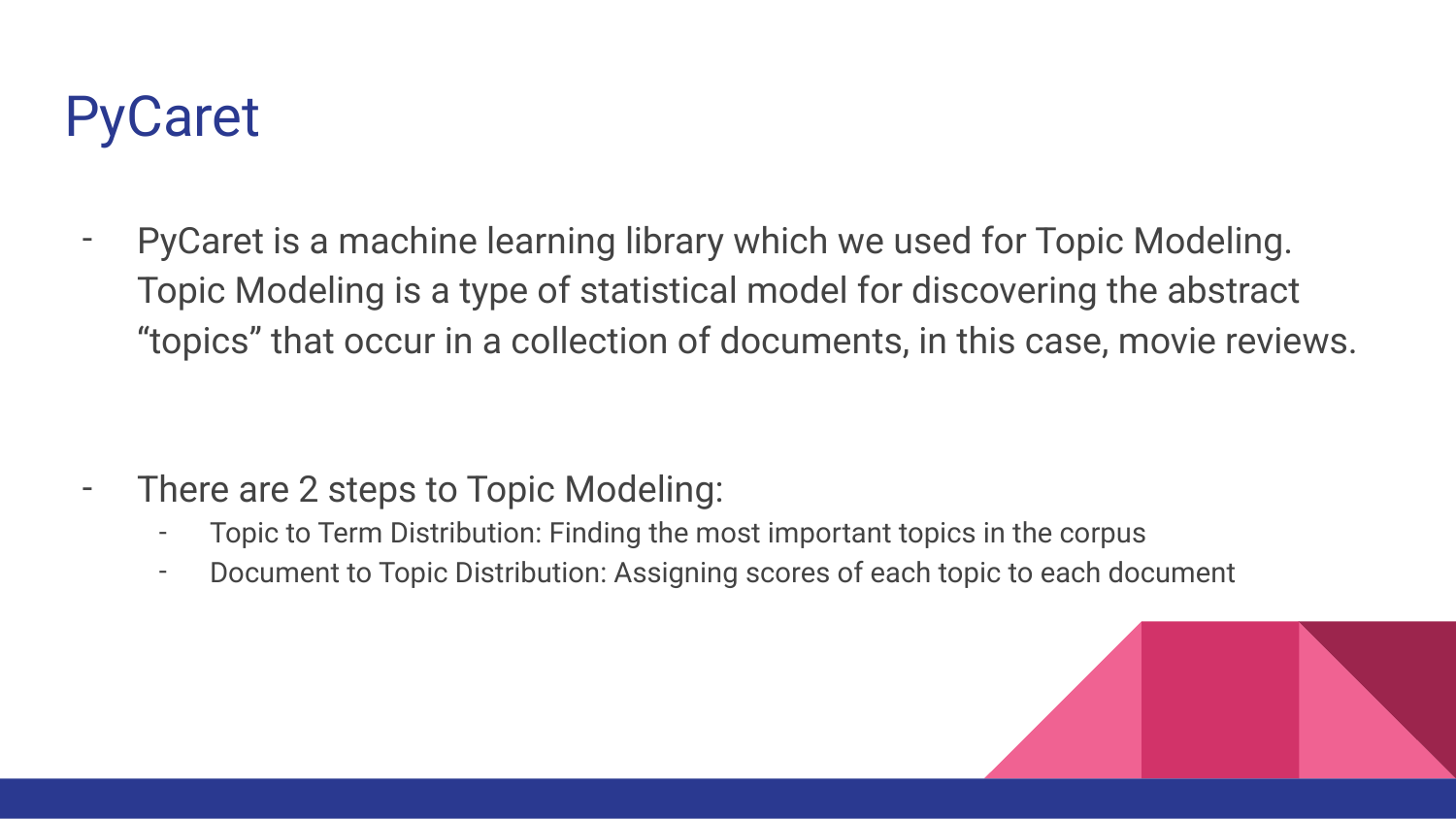

# PyCaret
PyCaret is a machine learning library which we used for Topic Modeling. Topic Modeling is a type of statistical model for discovering the abstract “topics” that occur in a collection of documents, in this case, movie reviews.

There are 2 steps to Topic Modeling:
Topic to Term Distribution: Finding the most important topics in the corpus
Document to Topic Distribution: Assigning scores of each topic to each document